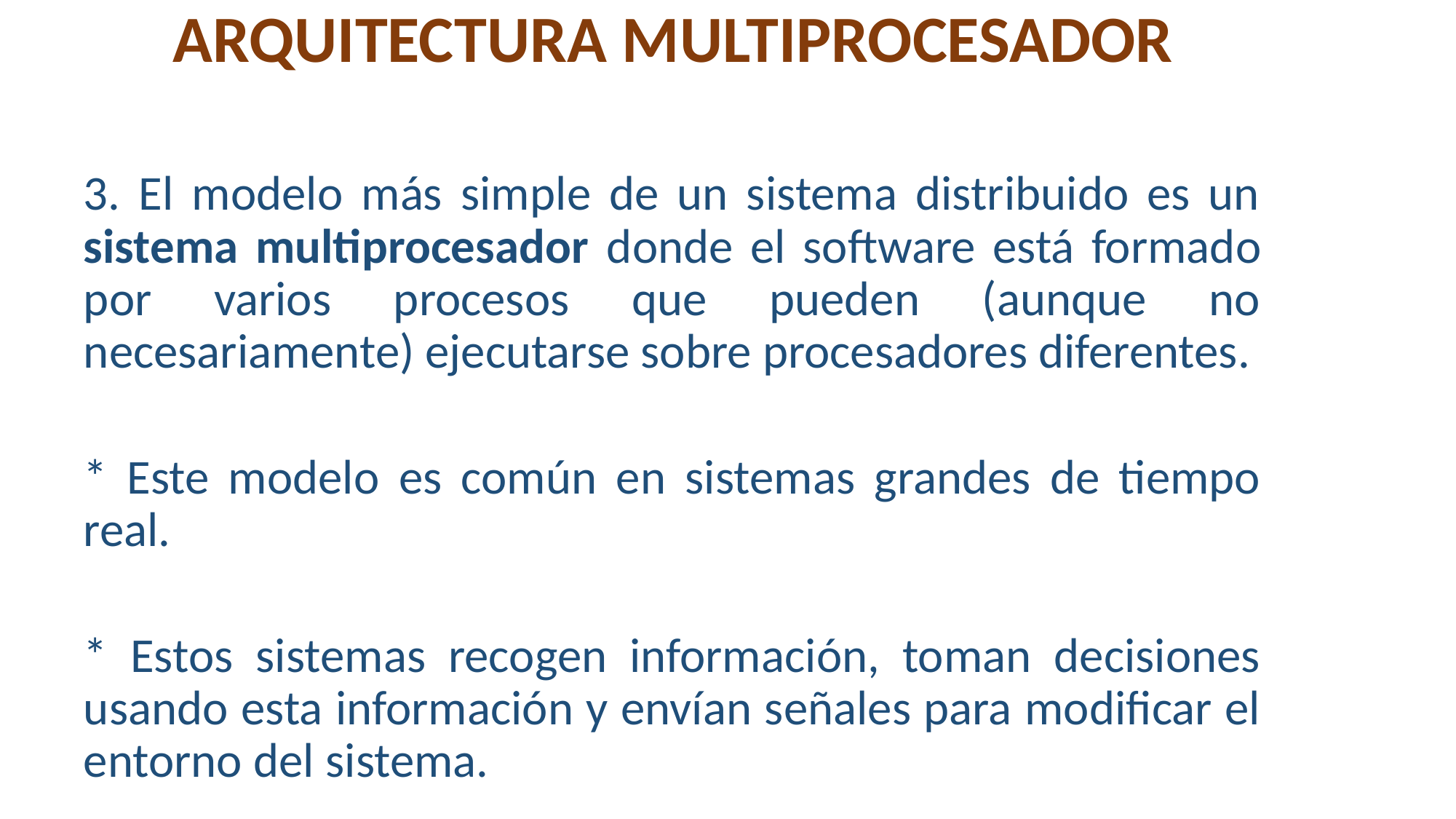

ARQUITECTURA MULTIPROCESADOR

3. El modelo más simple de un sistema distribuido es un sistema multiprocesador donde el software está formado por varios procesos que pueden (aunque no necesariamente) ejecutarse sobre procesadores diferentes.

* Este modelo es común en sistemas grandes de tiempo real.

* Estos sistemas recogen información, toman decisiones usando esta información y envían señales para modificar el entorno del sistema.
Arquitecturas de Sistemas
Distribuidos